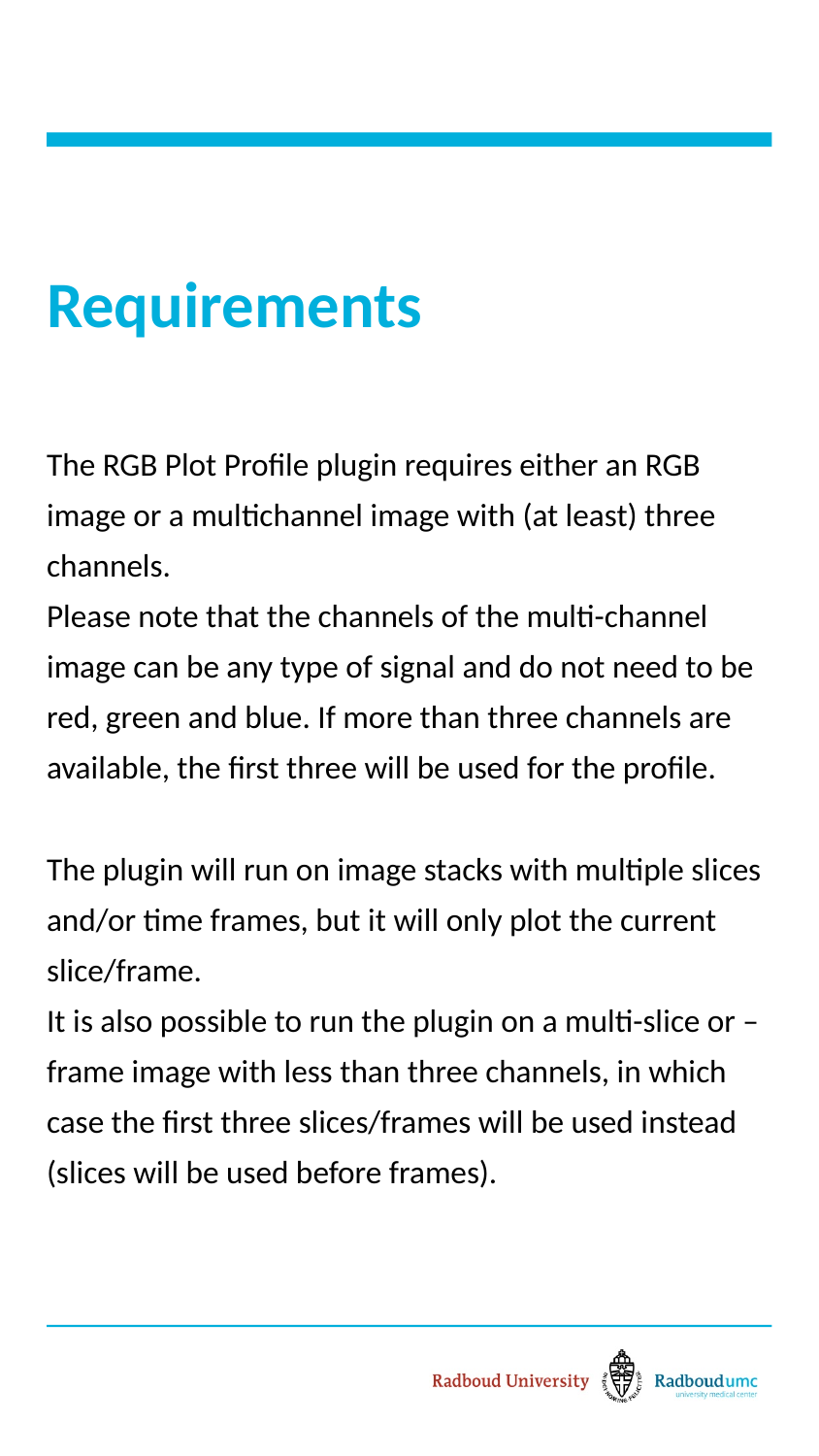

# Requirements
The RGB Plot Profile plugin requires either an RGB image or a multichannel image with (at least) three channels.
Please note that the channels of the multi-channel image can be any type of signal and do not need to be red, green and blue. If more than three channels are available, the first three will be used for the profile.

The plugin will run on image stacks with multiple slices and/or time frames, but it will only plot the current slice/frame.
It is also possible to run the plugin on a multi-slice or –frame image with less than three channels, in which case the first three slices/frames will be used instead (slices will be used before frames).